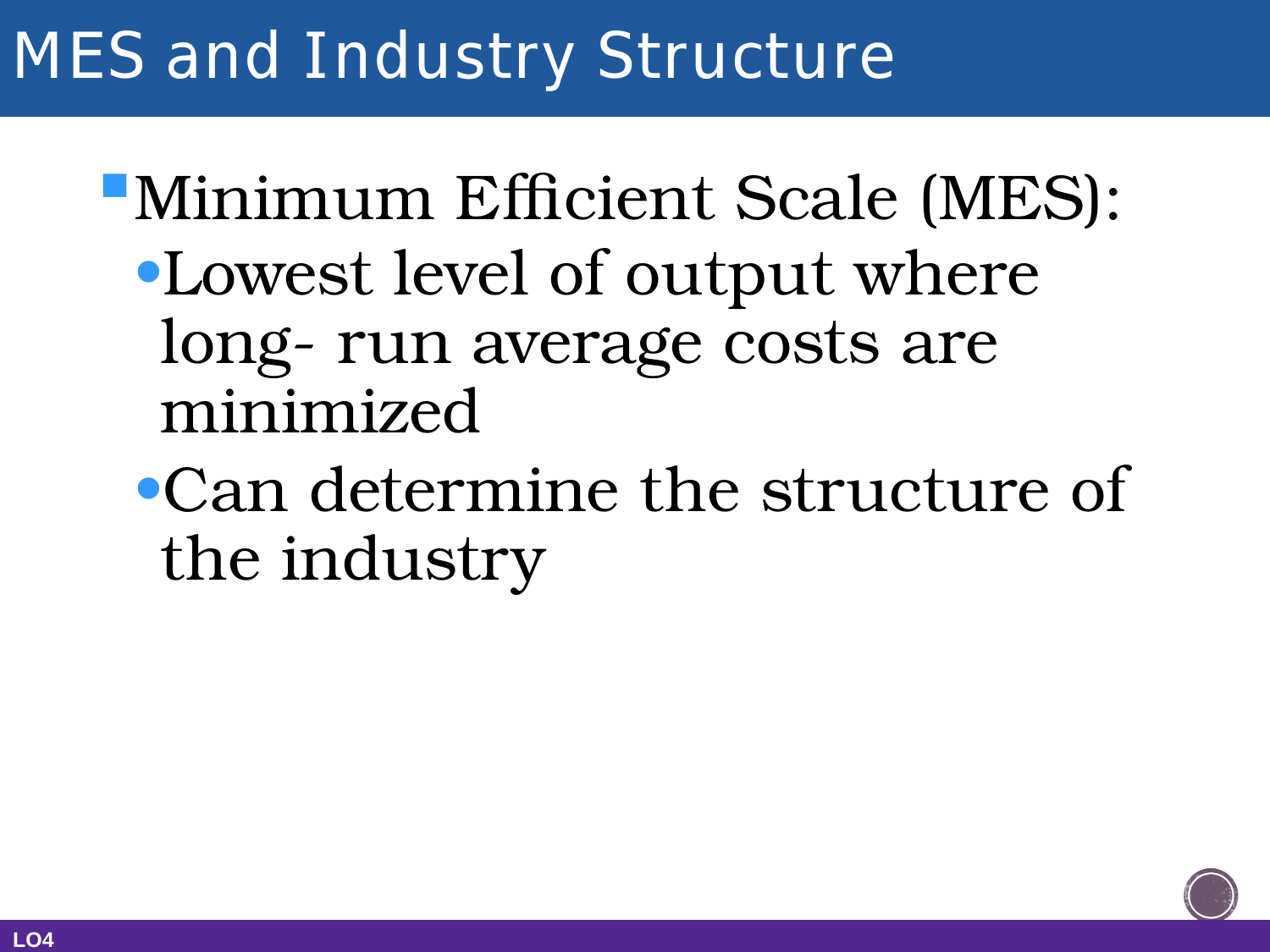

# MES and Industry Structure
Minimum Efficient Scale (MES):
Lowest level of output where long- run average costs are minimized
Can determine the structure of the industry

LO4